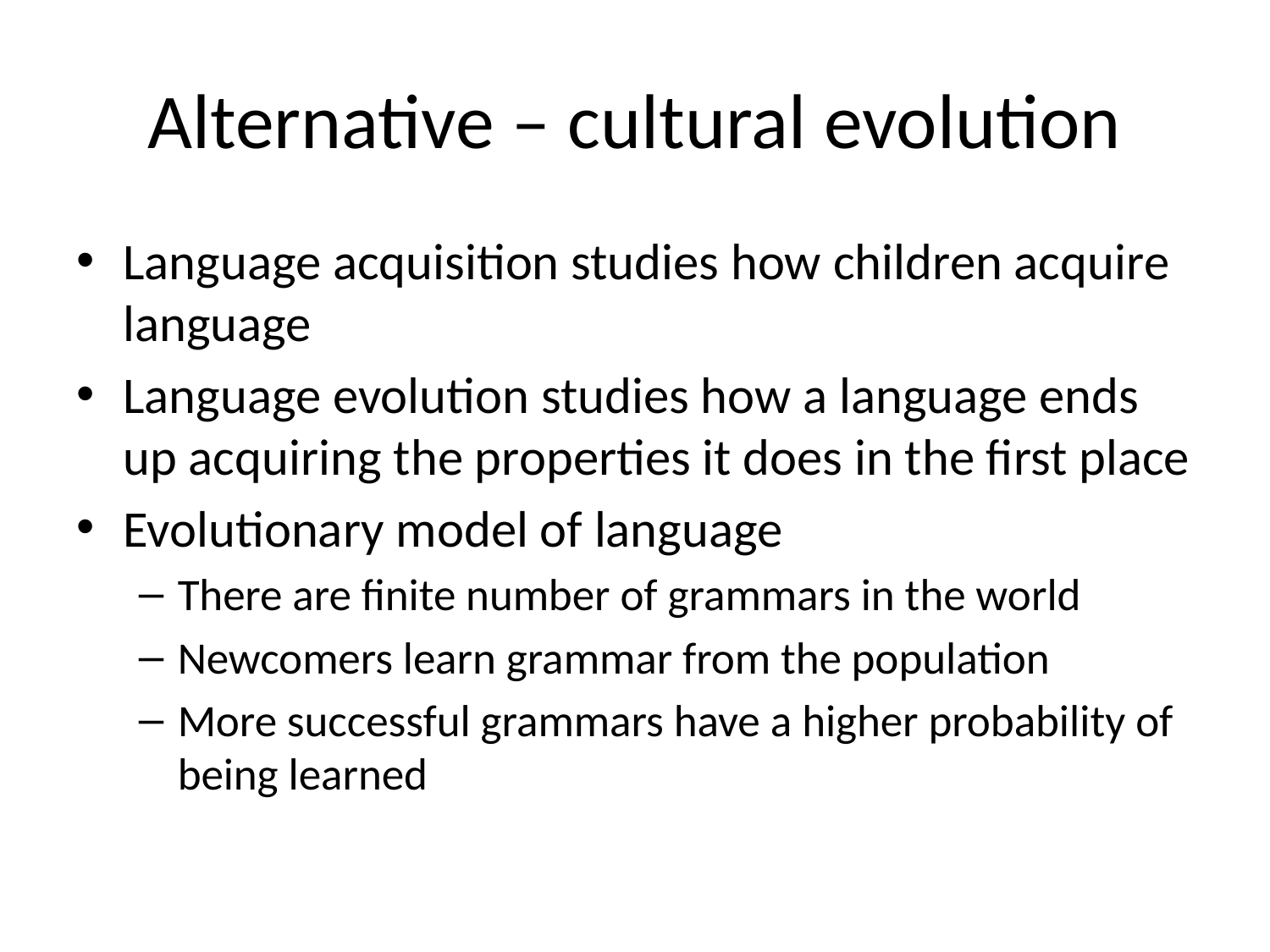

# Alternative – cultural evolution
Language acquisition studies how children acquire language
Language evolution studies how a language ends up acquiring the properties it does in the first place
Evolutionary model of language
There are finite number of grammars in the world
Newcomers learn grammar from the population
More successful grammars have a higher probability of being learned